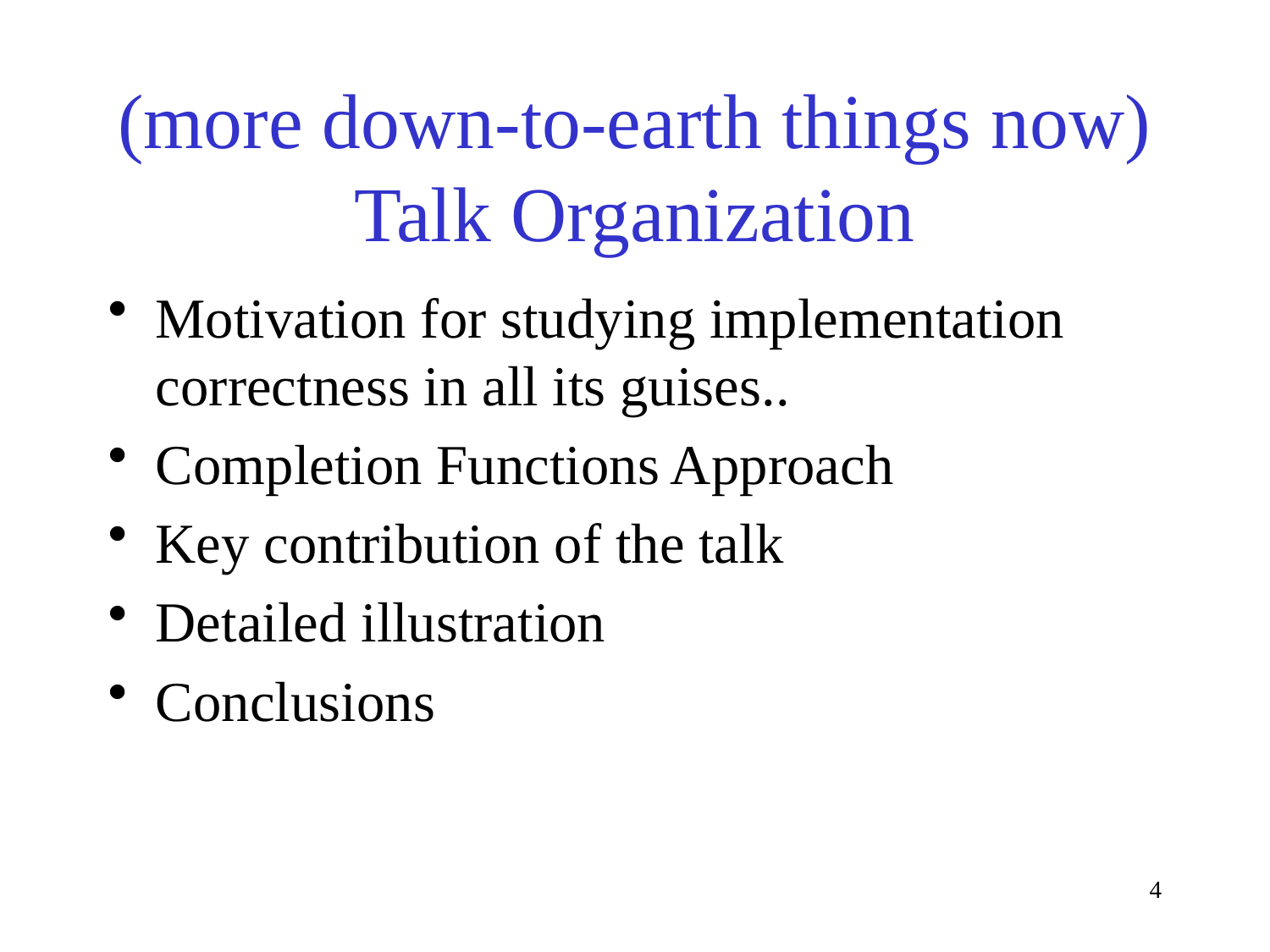

# (more down-to-earth things now) Talk Organization
Motivation for studying implementation correctness in all its guises..
Completion Functions Approach
Key contribution of the talk
Detailed illustration
Conclusions
4